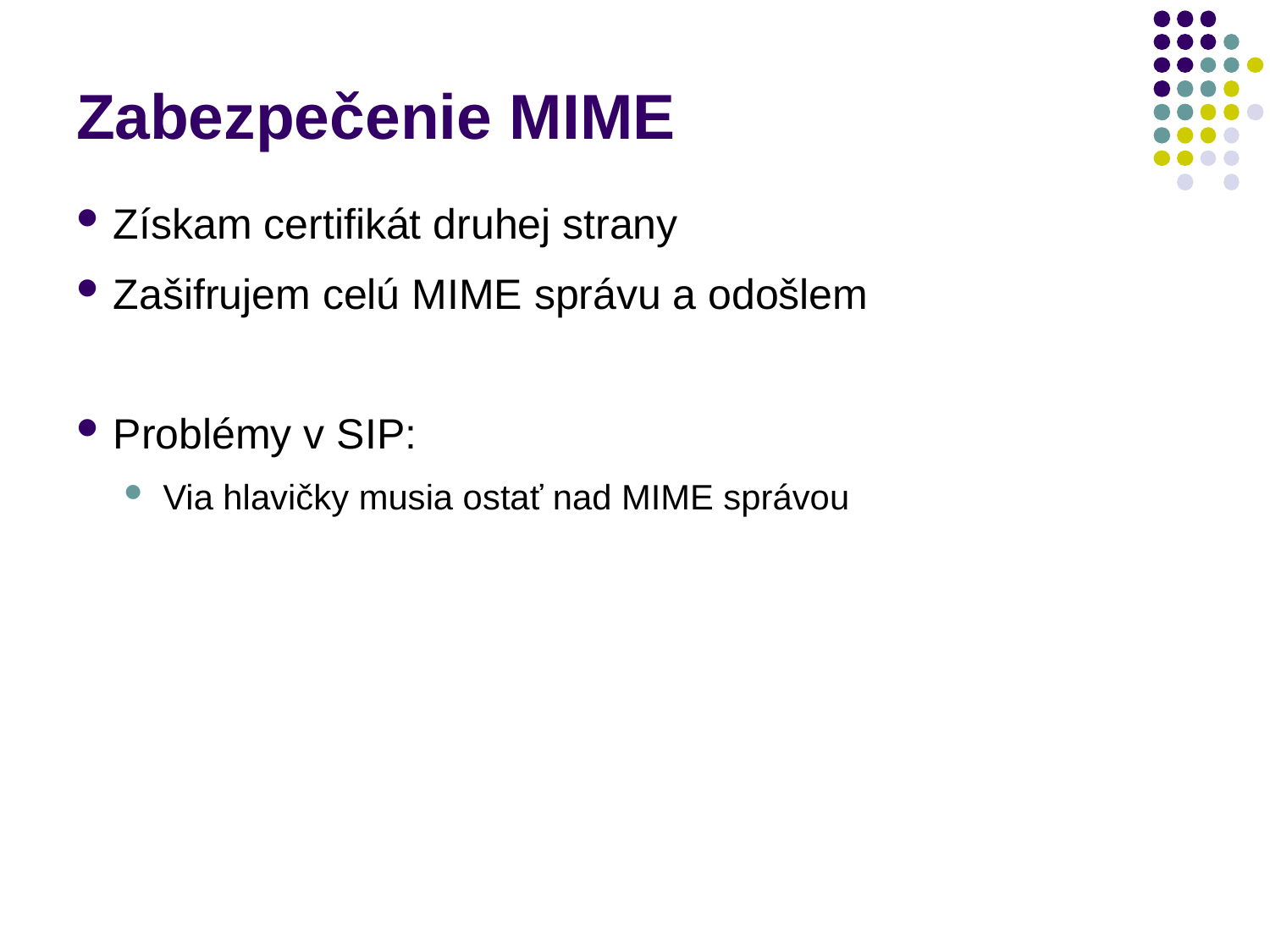

# Zabezpečenie MIME
Získam certifikát druhej strany
Zašifrujem celú MIME správu a odošlem

Problémy v SIP:
Via hlavičky musia ostať nad MIME správou